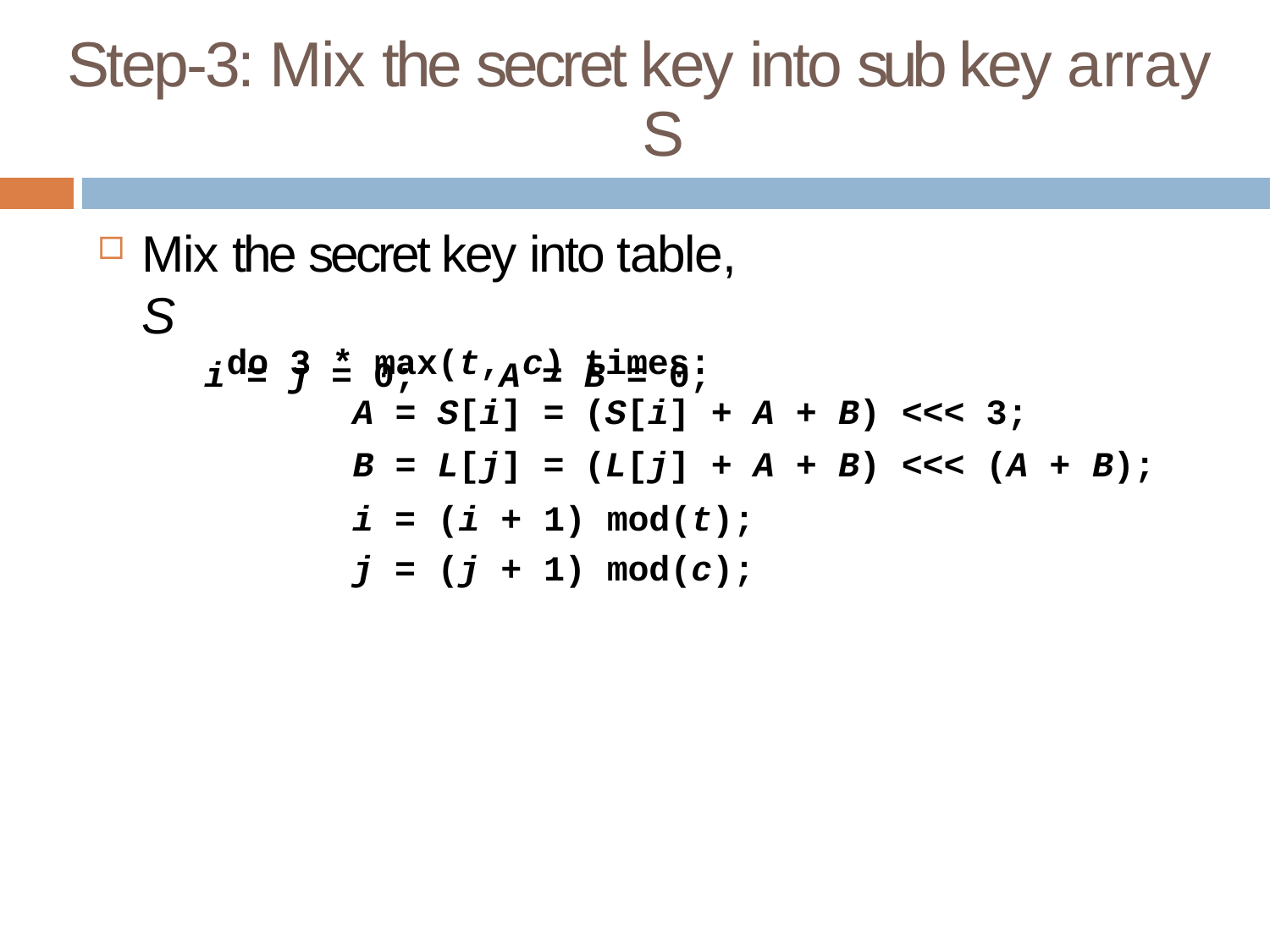

# Step-3: Mix the secret key into sub key array  S
Mix the secret key into table, S
i = j = 0;	A = B = 0;
| do 3 \* max(t, c) | times: |  |  |
| --- | --- | --- | --- |
| A = S[i] = | (S[i] + A | + B) <<< 3; |  |
| B = L[j] = | (L[j] + A | + B) <<< (A + | B); |
| i = | (i + | 1) mod(t); |
| --- | --- | --- |
| j = | (j + | 1) mod(c); |